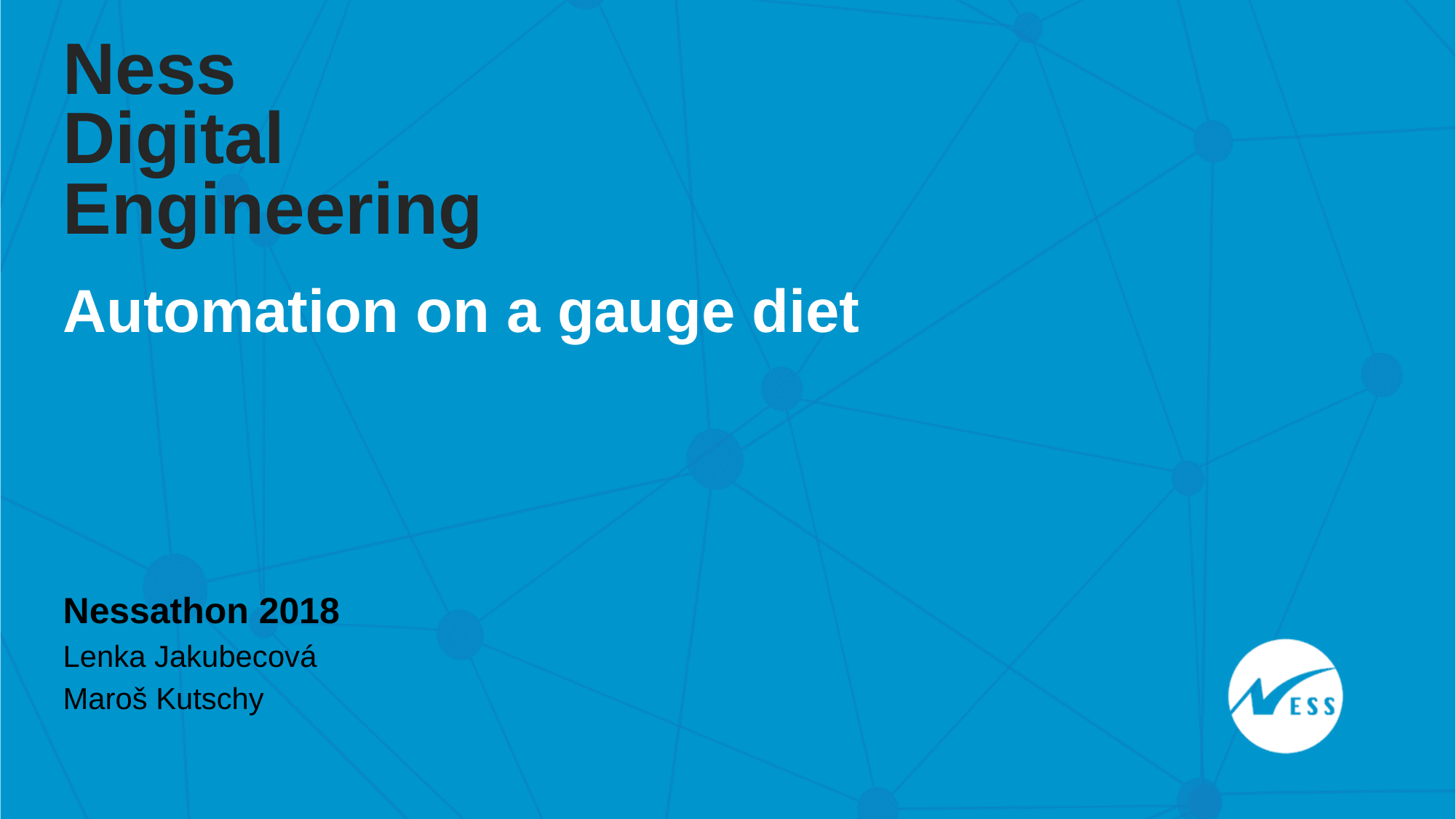

# Ness Digital Engineering
Automation on a gauge diet
Nessathon 2018
Lenka Jakubecová
Maroš Kutschy